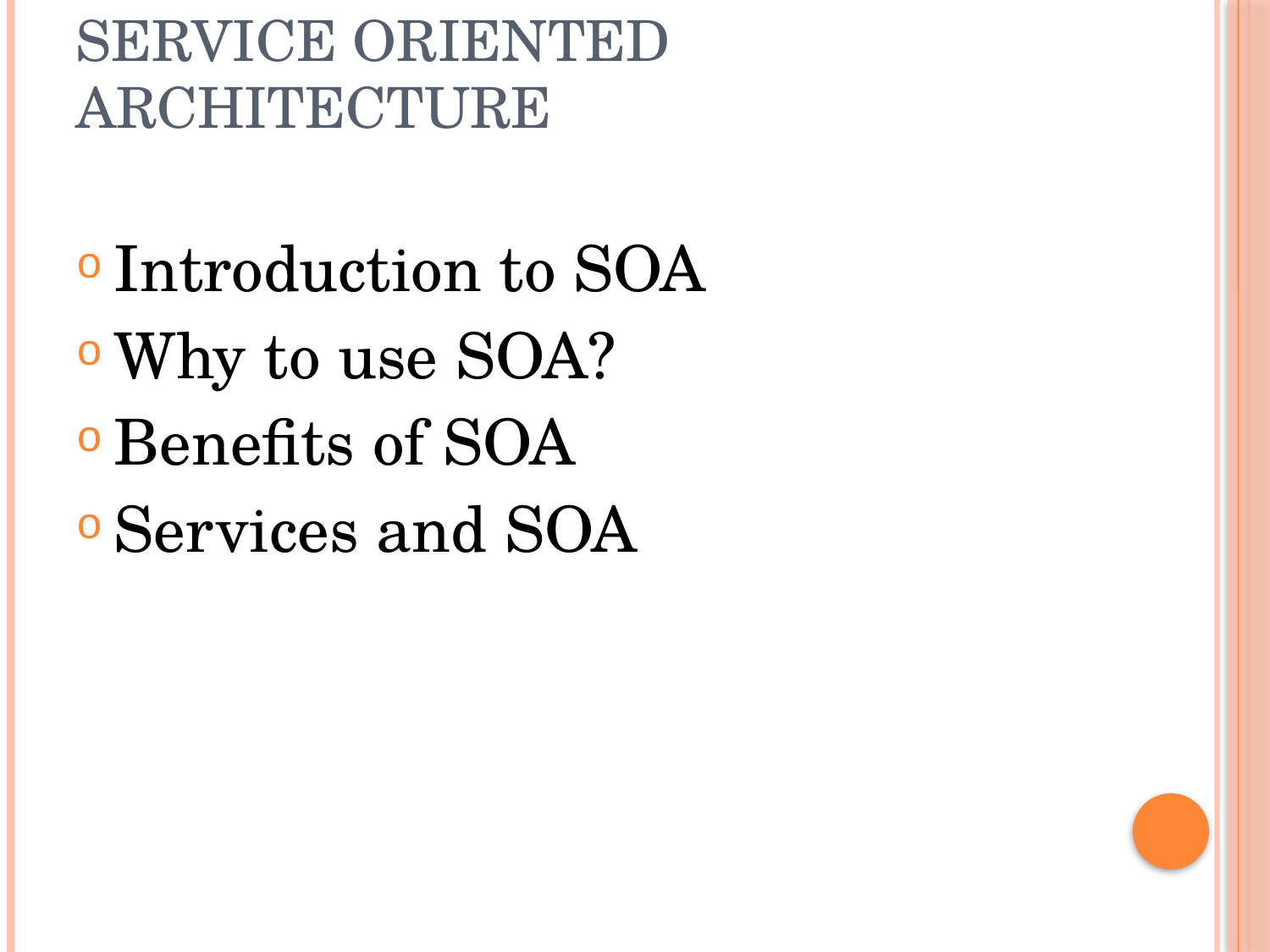

# Service Oriented Architecture
Introduction to SOA
Why to use SOA?
Benefits of SOA
Services and SOA